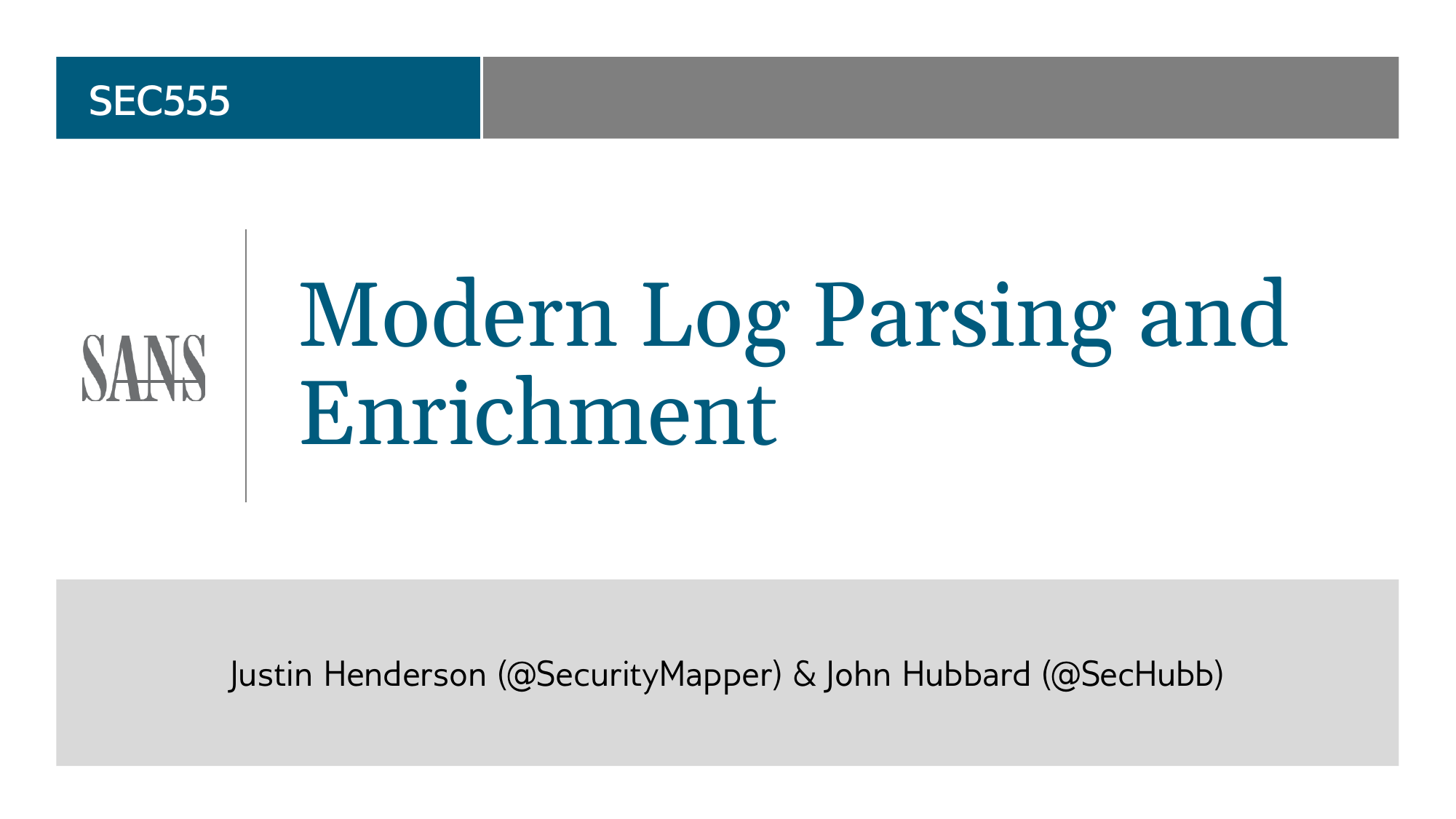

# SEC555

Modern Log Parsing and Enrichment
Justin Henderson (@SecurityMapper) & John Hubbard (@SecHubb)